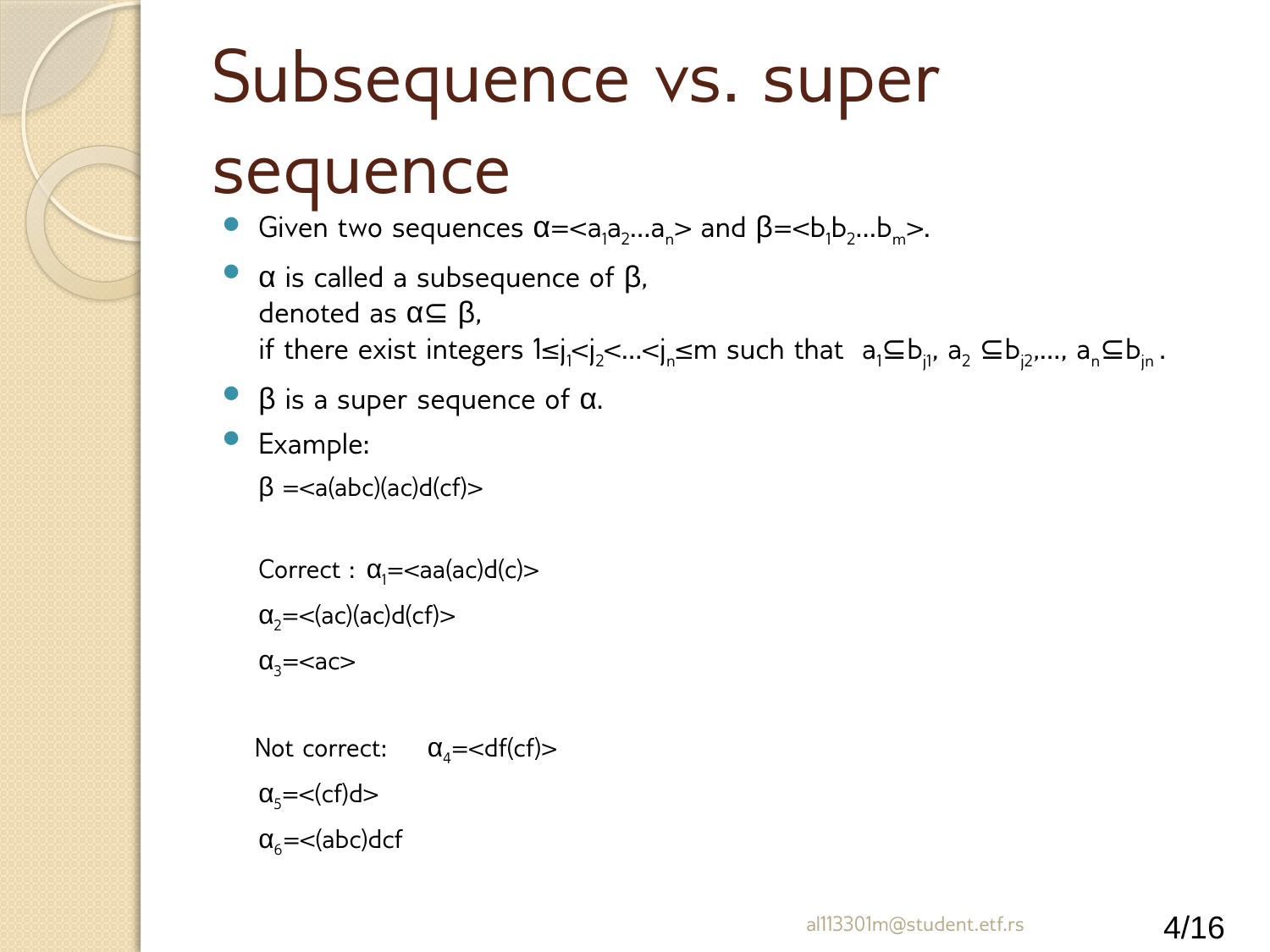

# Subsequence vs. super sequence
Given two sequences α=<a1a2…an> and β=<b1b2…bm>.
α is called a subsequence of β,
denoted as α⊆ β,
if there exist integers 1≤j1<j2<…<jn≤m such that  a1⊆bj1, a2 ⊆bj2,…, an⊆bjn .
β is a super sequence of α.
Example:
 	β =<a(abc)(ac)d(cf)>

	Correct : 	α1=<aa(ac)d(c)>
			α2=<(ac)(ac)d(cf)>
			α3=<ac>

    Not correct:     α4=<df(cf)>
			α5=<(cf)d>
			α6=<(abc)dcf

al113301m@student.etf.rs